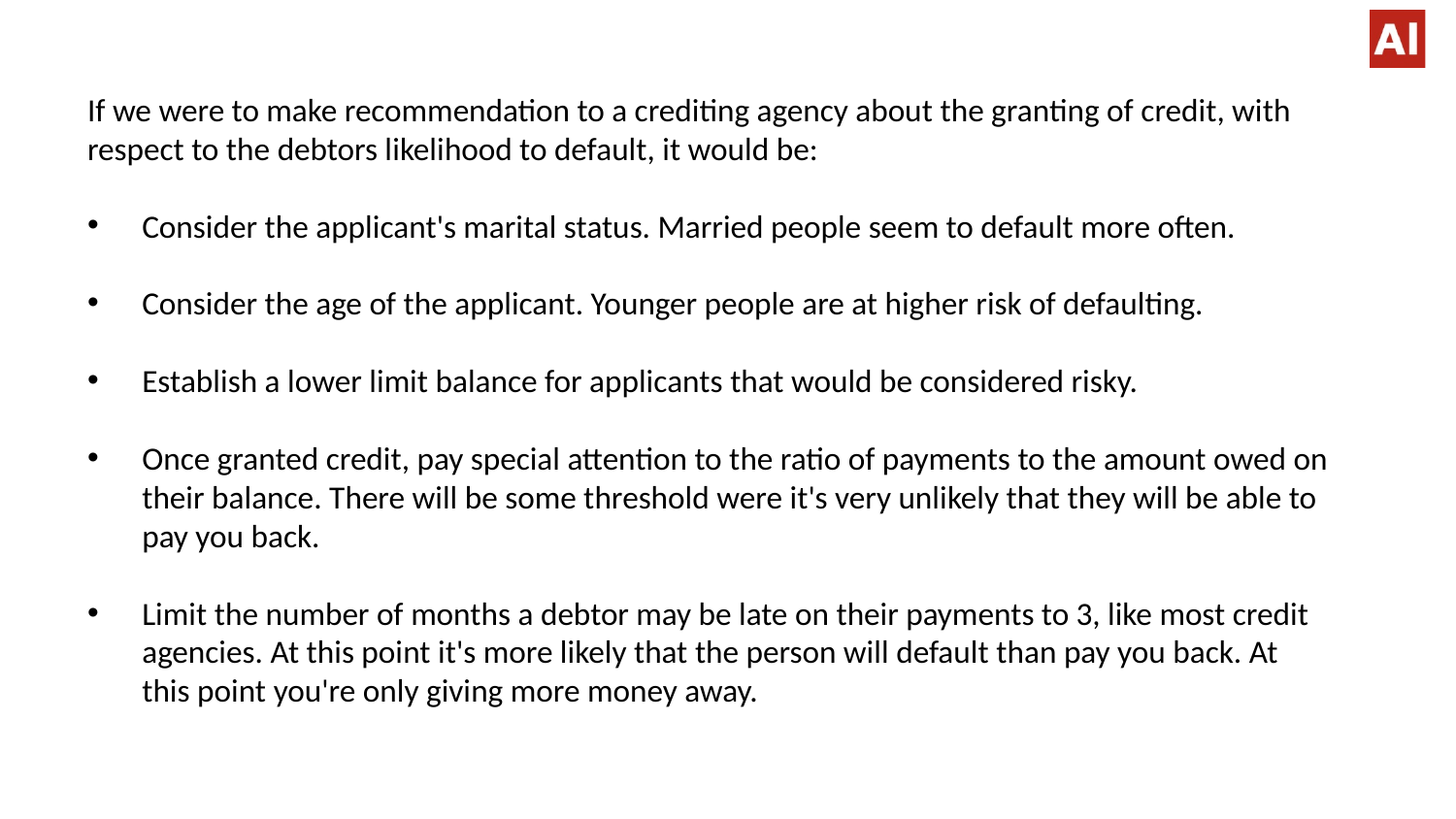

If we were to make recommendation to a crediting agency about the granting of credit, with respect to the debtors likelihood to default, it would be:

Consider the applicant's marital status. Married people seem to default more often.

Consider the age of the applicant. Younger people are at higher risk of defaulting.

Establish a lower limit balance for applicants that would be considered risky.

Once granted credit, pay special attention to the ratio of payments to the amount owed on their balance. There will be some threshold were it's very unlikely that they will be able to pay you back.

Limit the number of months a debtor may be late on their payments to 3, like most credit agencies. At this point it's more likely that the person will default than pay you back. At this point you're only giving more money away.